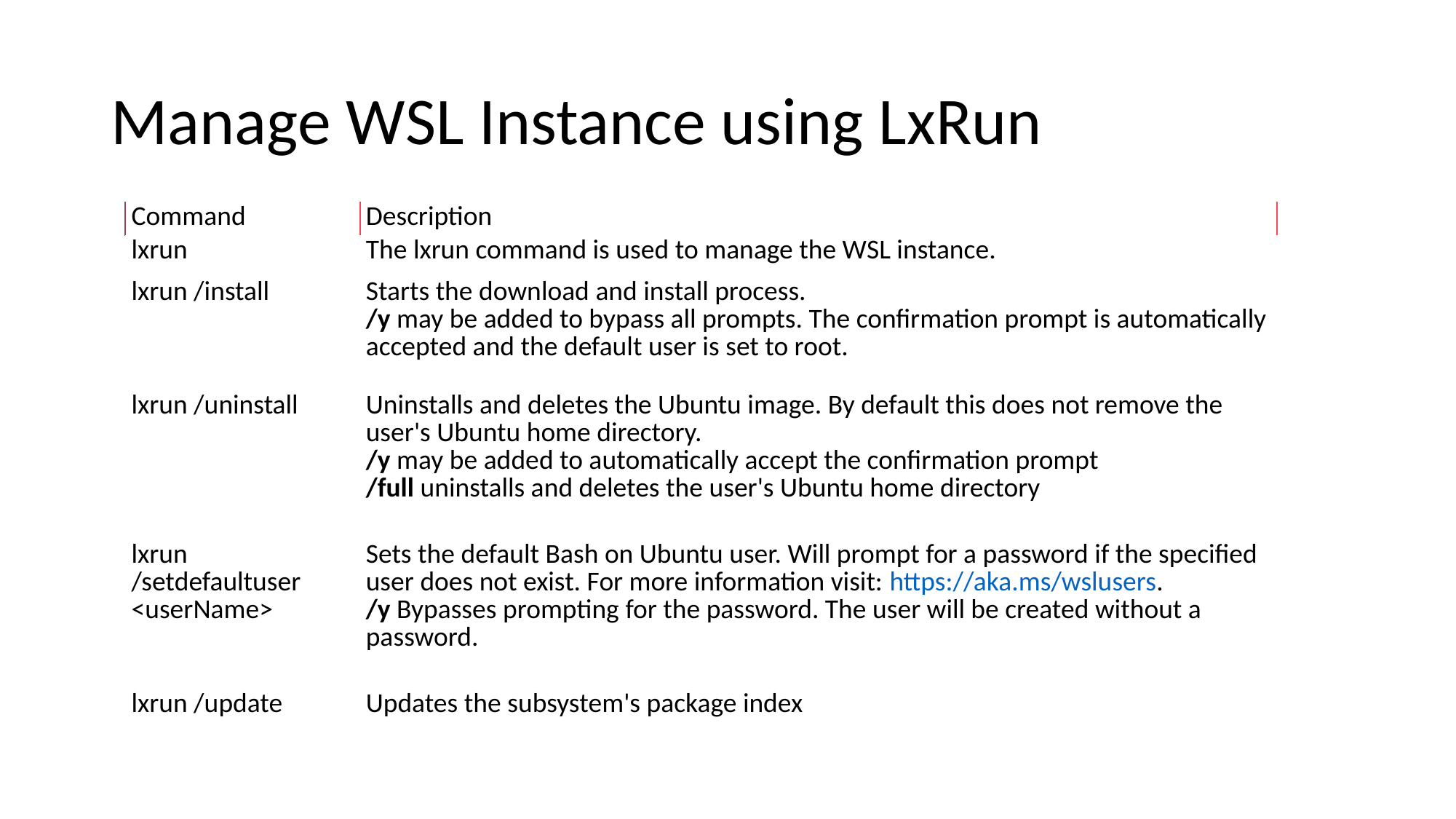

# Manage WSL Instance using LxRun
| Command | Description |
| --- | --- |
| lxrun | The lxrun command is used to manage the WSL instance. |
| lxrun /install | Starts the download and install process. /y may be added to bypass all prompts. The confirmation prompt is automatically accepted and the default user is set to root. |
| lxrun /uninstall | Uninstalls and deletes the Ubuntu image. By default this does not remove the user's Ubuntu home directory. /y may be added to automatically accept the confirmation prompt /full uninstalls and deletes the user's Ubuntu home directory |
| lxrun /setdefaultuser <userName> | Sets the default Bash on Ubuntu user. Will prompt for a password if the specified user does not exist. For more information visit: https://aka.ms/wslusers. /y Bypasses prompting for the password. The user will be created without a password. |
| lxrun /update | Updates the subsystem's package index |